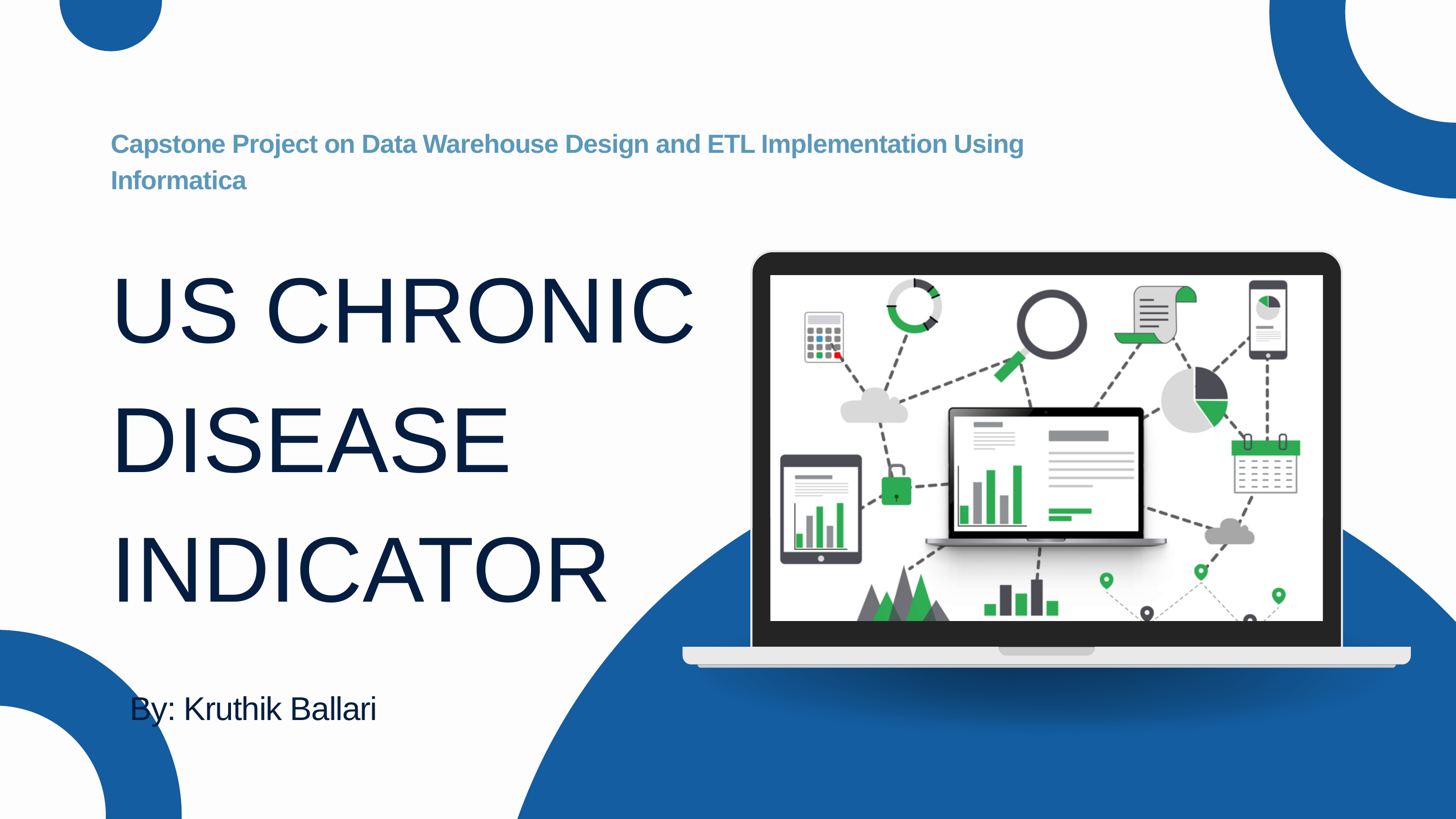

Capstone Project on Data Warehouse Design and ETL Implementation Using Informatica
US CHRONIC
DISEASE INDICATOR

By: Kruthik Ballari